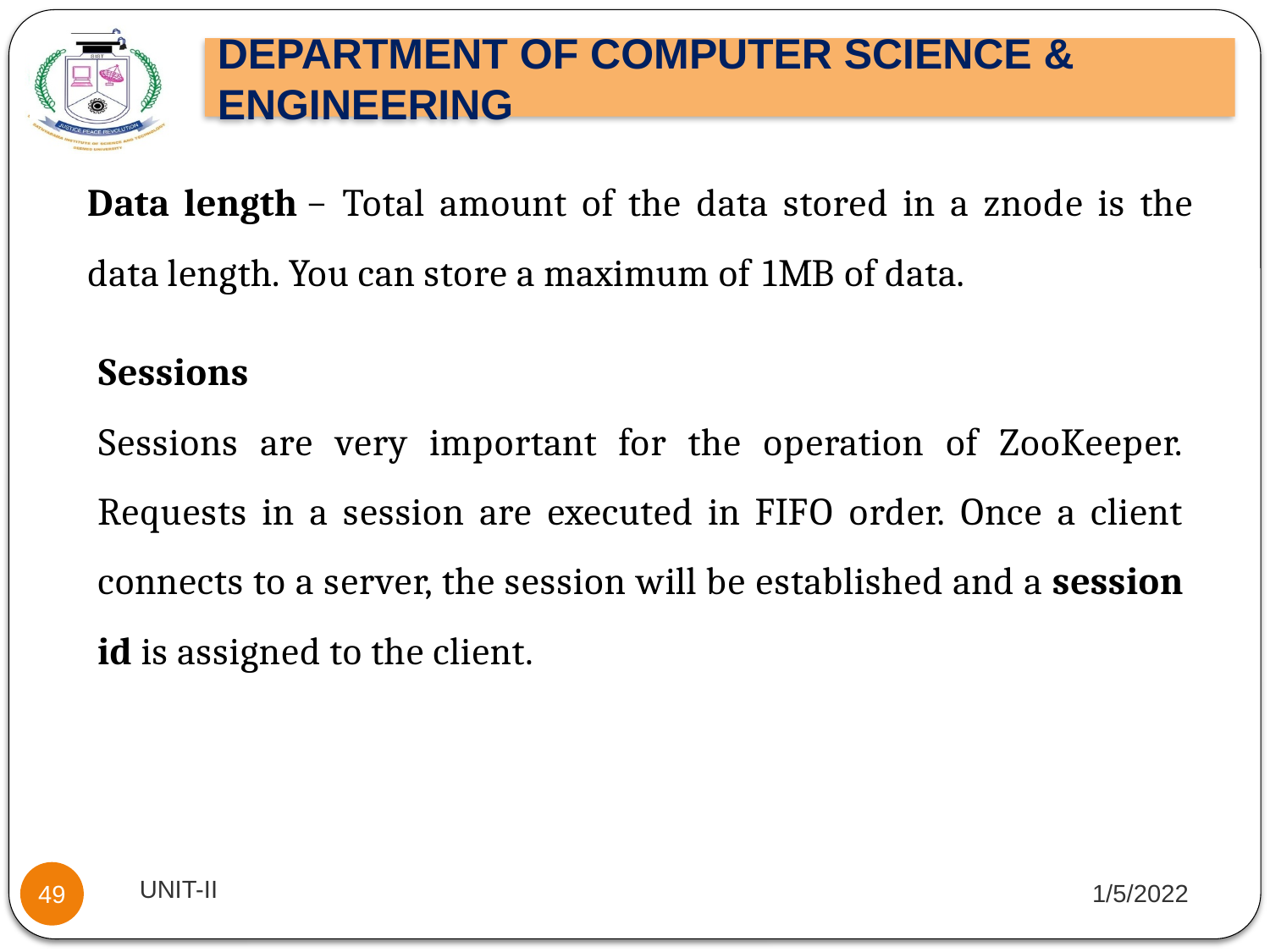

Data length − Total amount of the data stored in a znode is the data length. You can store a maximum of 1MB of data.
Sessions
Sessions are very important for the operation of ZooKeeper. Requests in a session are executed in FIFO order. Once a client connects to a server, the session will be established and a session id is assigned to the client.
UNIT-II
1/5/2022
49